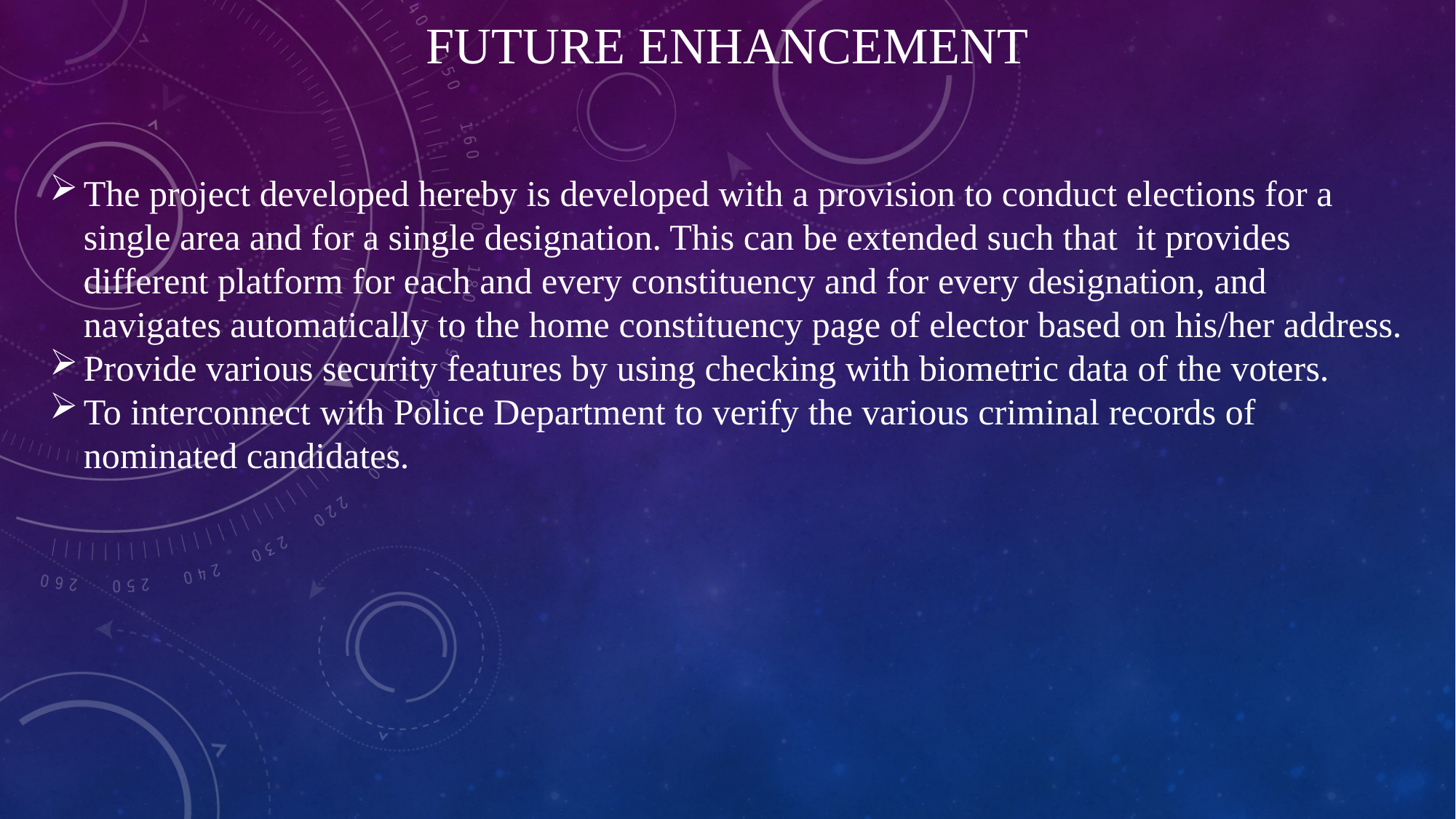

# Future enhancement
The project developed hereby is developed with a provision to conduct elections for a single area and for a single designation. This can be extended such that  it provides different platform for each and every constituency and for every designation, and navigates automatically to the home constituency page of elector based on his/her address.
Provide various security features by using checking with biometric data of the voters.
To interconnect with Police Department to verify the various criminal records of nominated candidates.